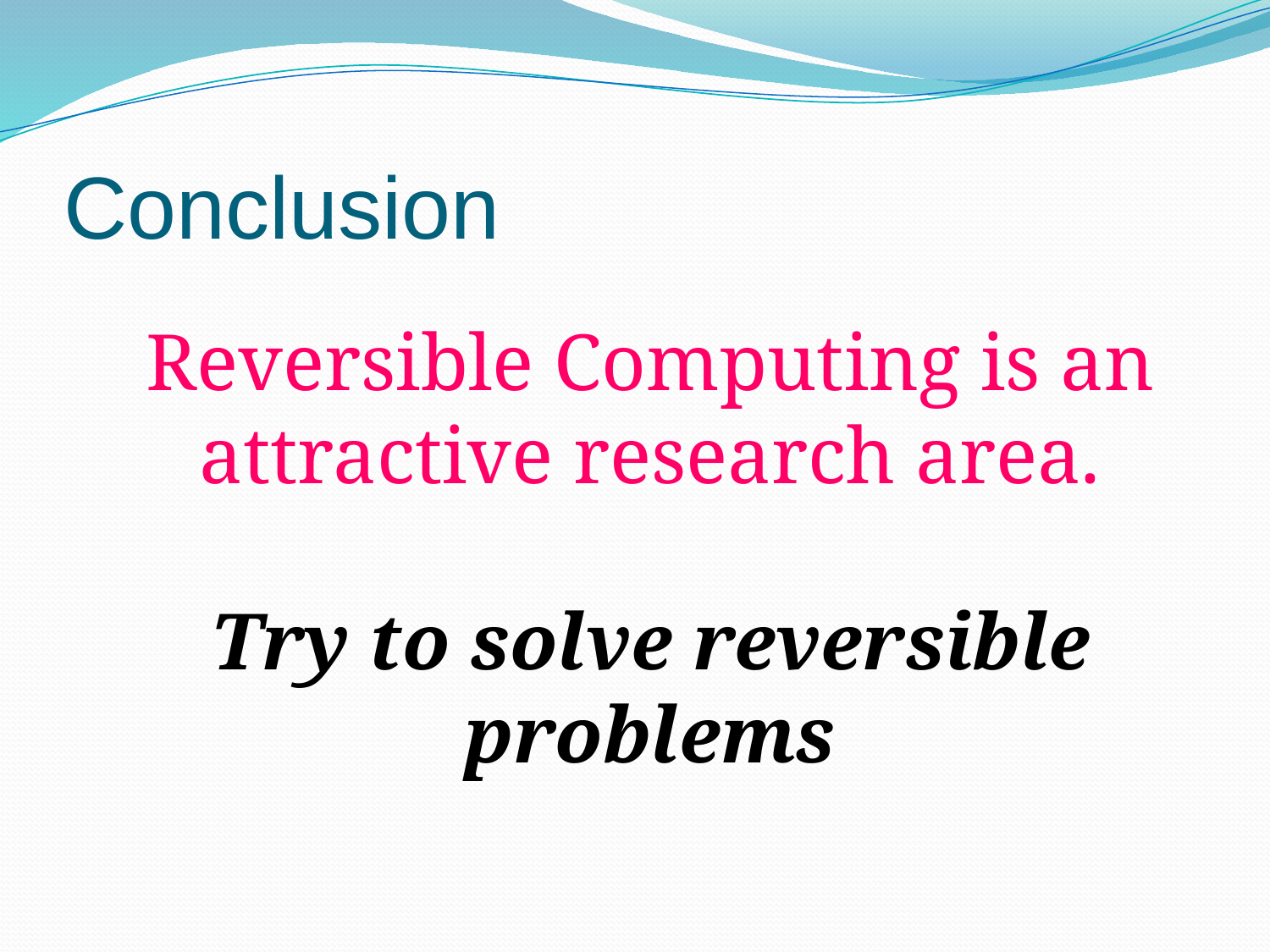

# Conclusion
Reversible Computing is an attractive research area.

Try to solve reversible problems